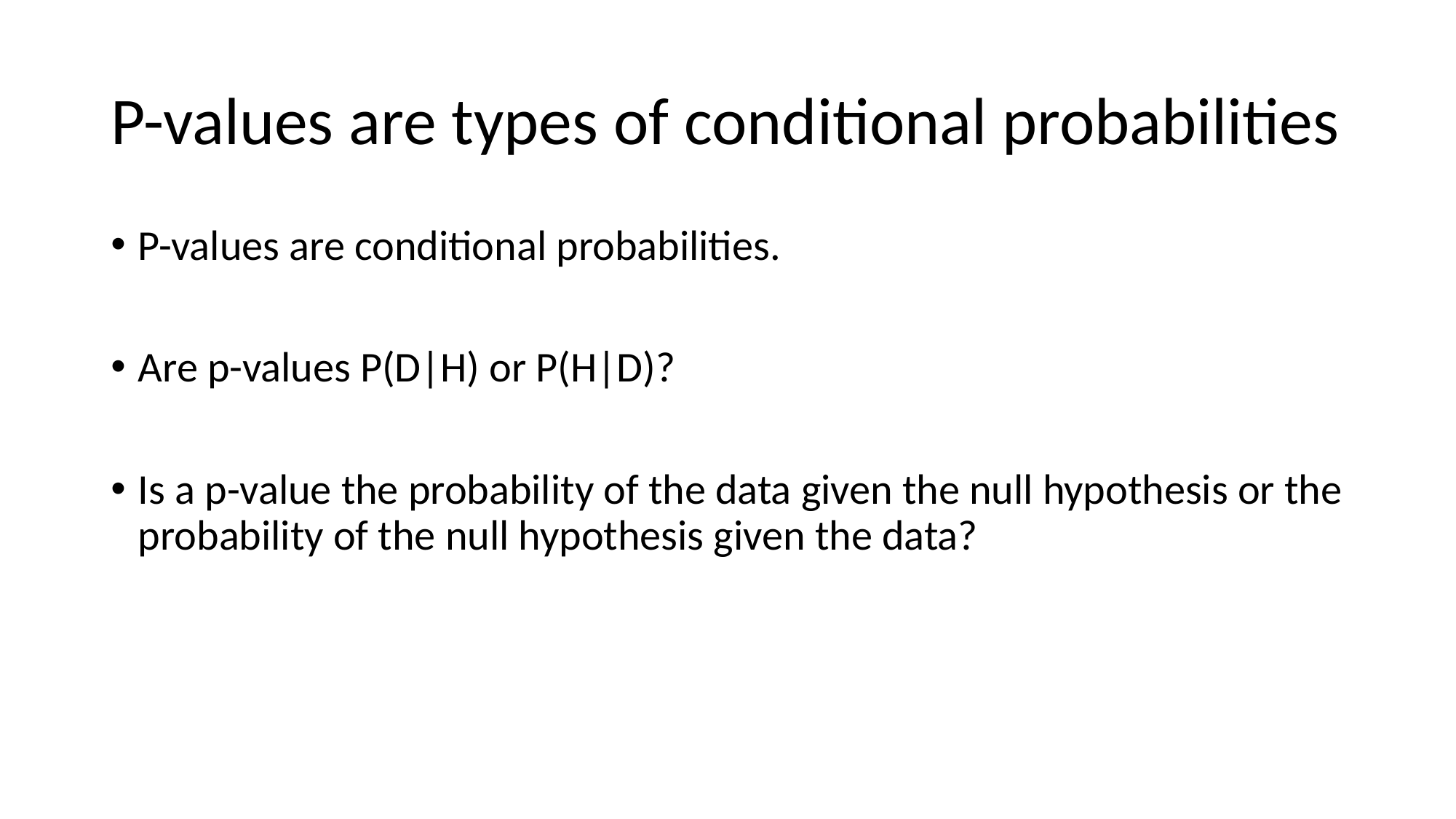

# P-values are types of conditional probabilities
P-values are conditional probabilities.

Are p-values P(D|H) or P(H|D)?

Is a p-value the probability of the data given the null hypothesis or the probability of the null hypothesis given the data?